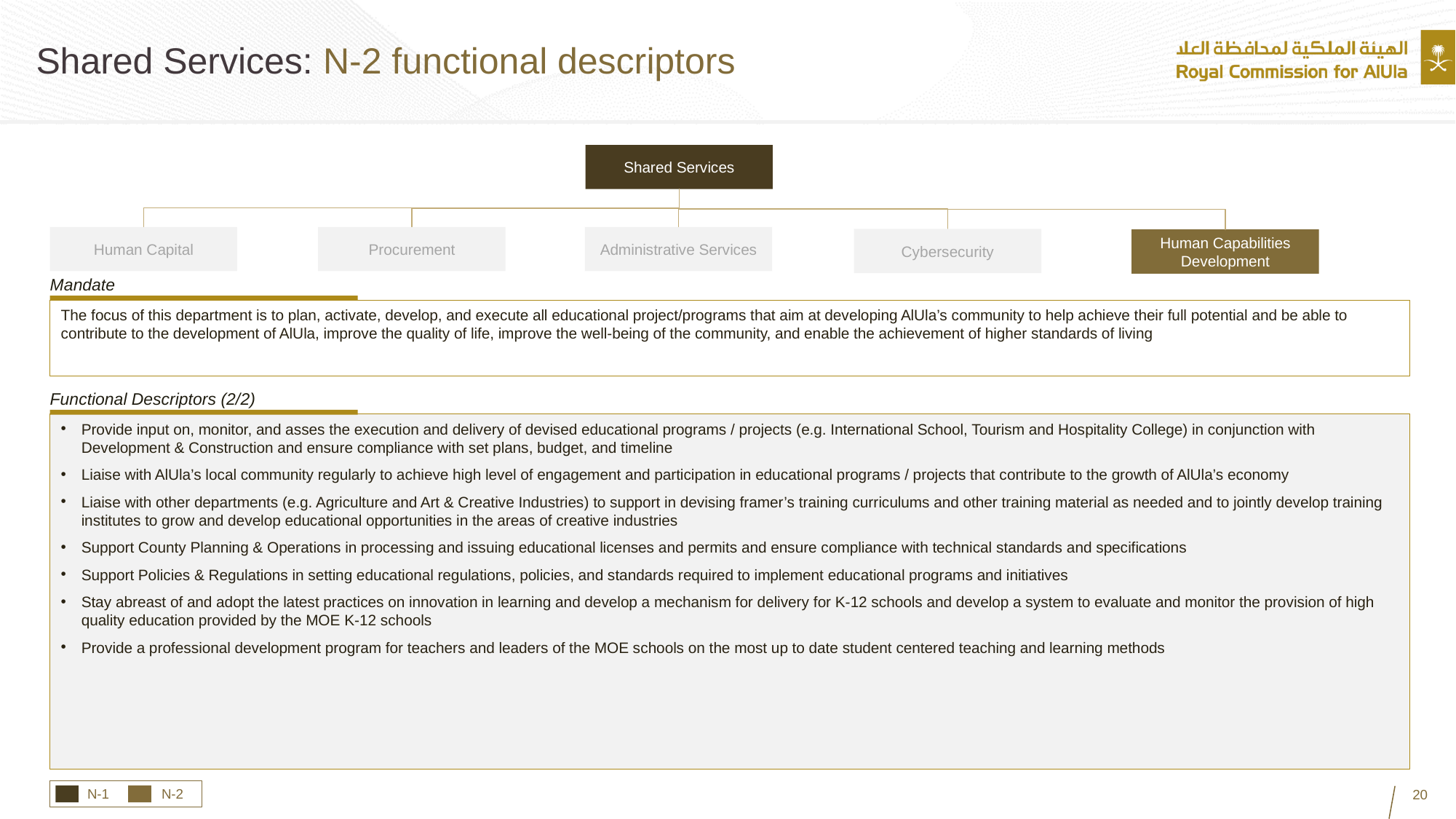

# Shared Services: N-2 functional descriptors
Shared Services
Human Capital
Administrative Services
Procurement
Cybersecurity
Human Capabilities Development
Mandate

The focus of this department is to plan, activate, develop, and execute all educational project/programs that aim at developing AlUla’s community to help achieve their full potential and be able to contribute to the development of AlUla, improve the quality of life, improve the well-being of the community, and enable the achievement of higher standards of living
Functional Descriptors (2/2)

Provide input on, monitor, and asses the execution and delivery of devised educational programs / projects (e.g. International School, Tourism and Hospitality College) in conjunction with Development & Construction and ensure compliance with set plans, budget, and timeline
Liaise with AlUla’s local community regularly to achieve high level of engagement and participation in educational programs / projects that contribute to the growth of AlUla’s economy
Liaise with other departments (e.g. Agriculture and Art & Creative Industries) to support in devising framer’s training curriculums and other training material as needed and to jointly develop training institutes to grow and develop educational opportunities in the areas of creative industries
Support County Planning & Operations in processing and issuing educational licenses and permits and ensure compliance with technical standards and specifications
Support Policies & Regulations in setting educational regulations, policies, and standards required to implement educational programs and initiatives
Stay abreast of and adopt the latest practices on innovation in learning and develop a mechanism for delivery for K-12 schools and develop a system to evaluate and monitor the provision of high quality education provided by the MOE K-12 schools
Provide a professional development program for teachers and leaders of the MOE schools on the most up to date student centered teaching and learning methods

N-1
N-2

 20